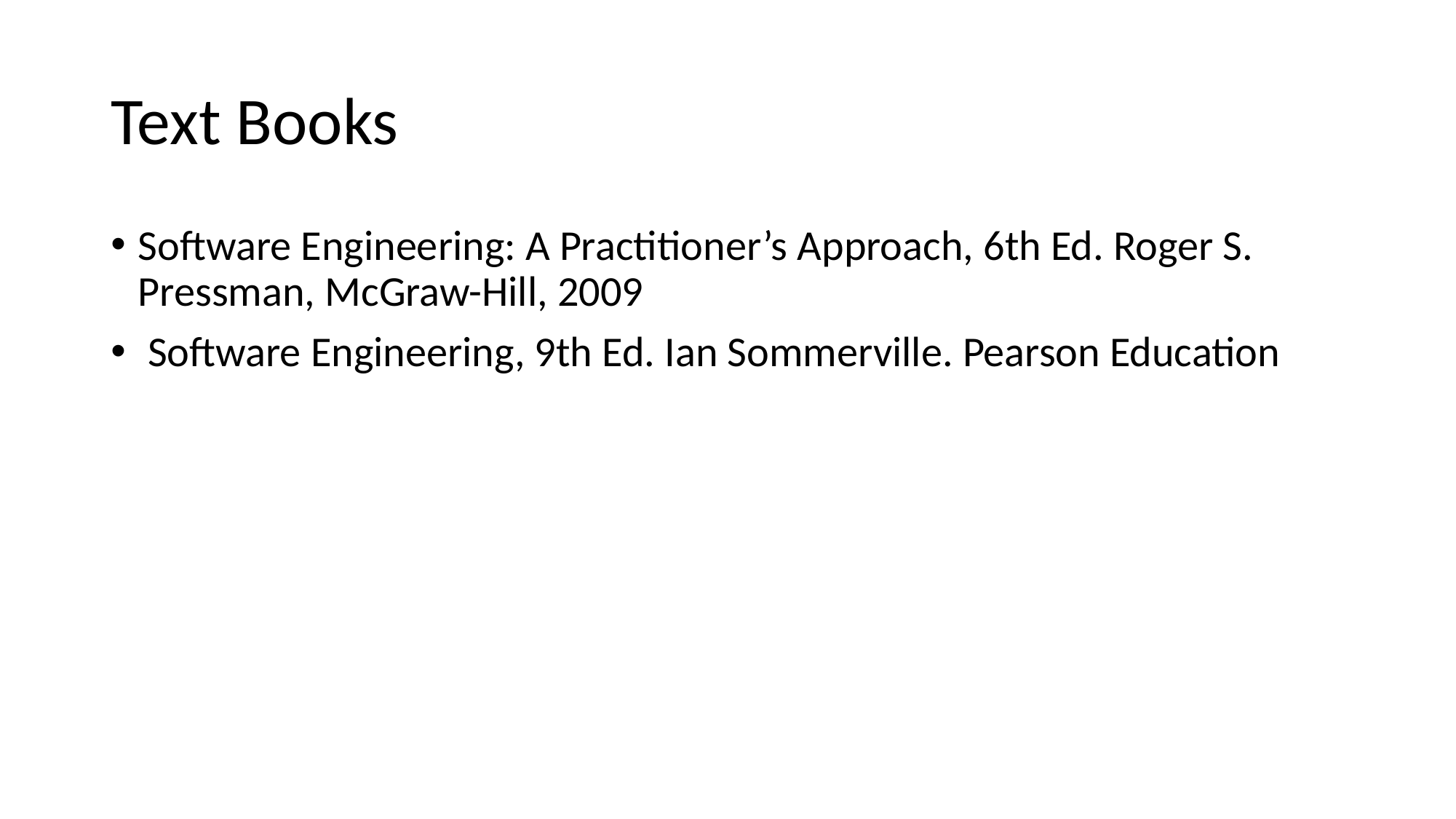

# Text Books
Software Engineering: A Practitioner’s Approach, 6th Ed. Roger S. Pressman, McGraw-Hill, 2009
 Software Engineering, 9th Ed. Ian Sommerville. Pearson Education